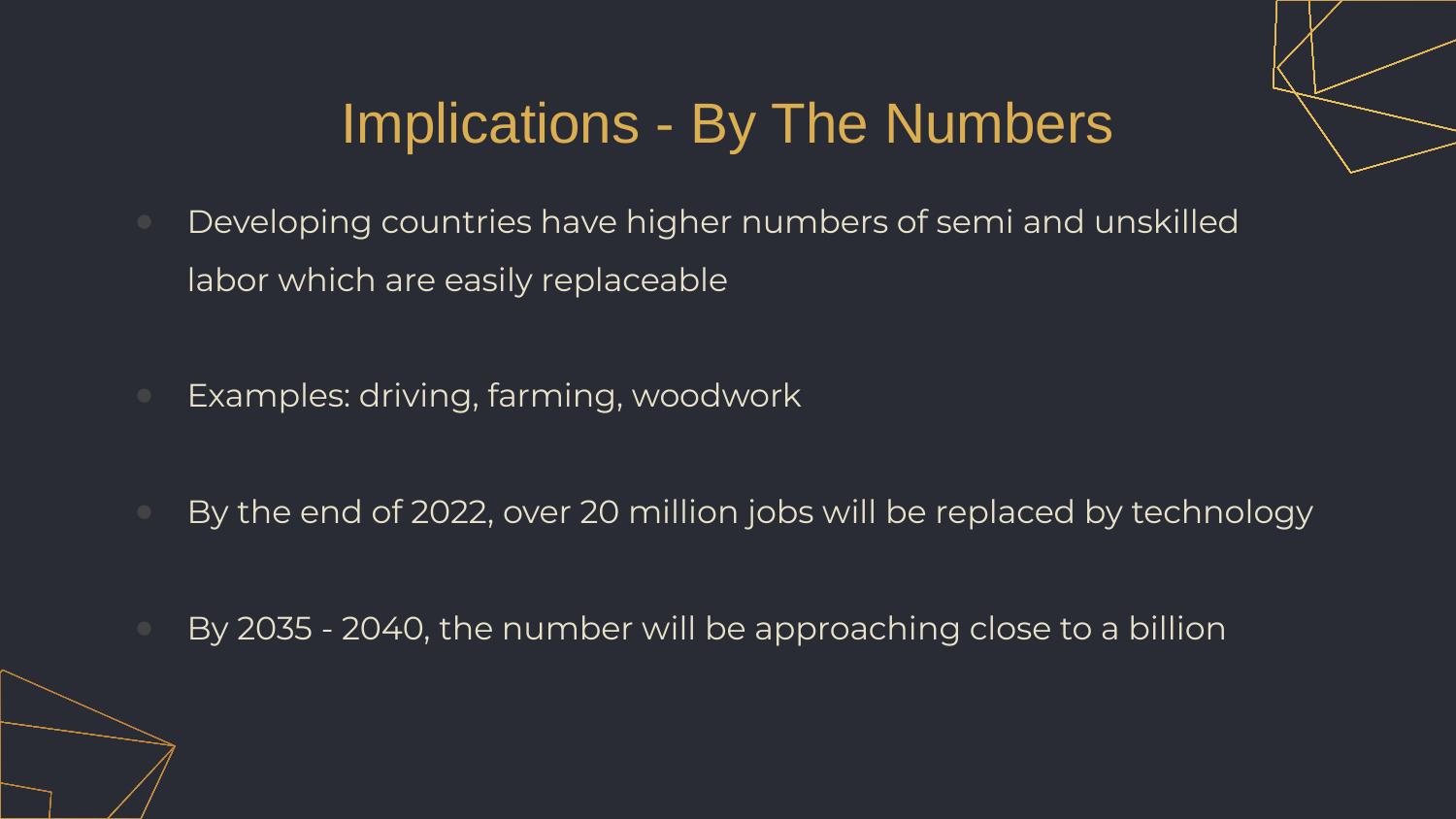

# Implications - By The Numbers
Developing countries have higher numbers of semi and unskilled labor which are easily replaceable

Examples: driving, farming, woodwork

By the end of 2022, over 20 million jobs will be replaced by technology

By 2035 - 2040, the number will be approaching close to a billion